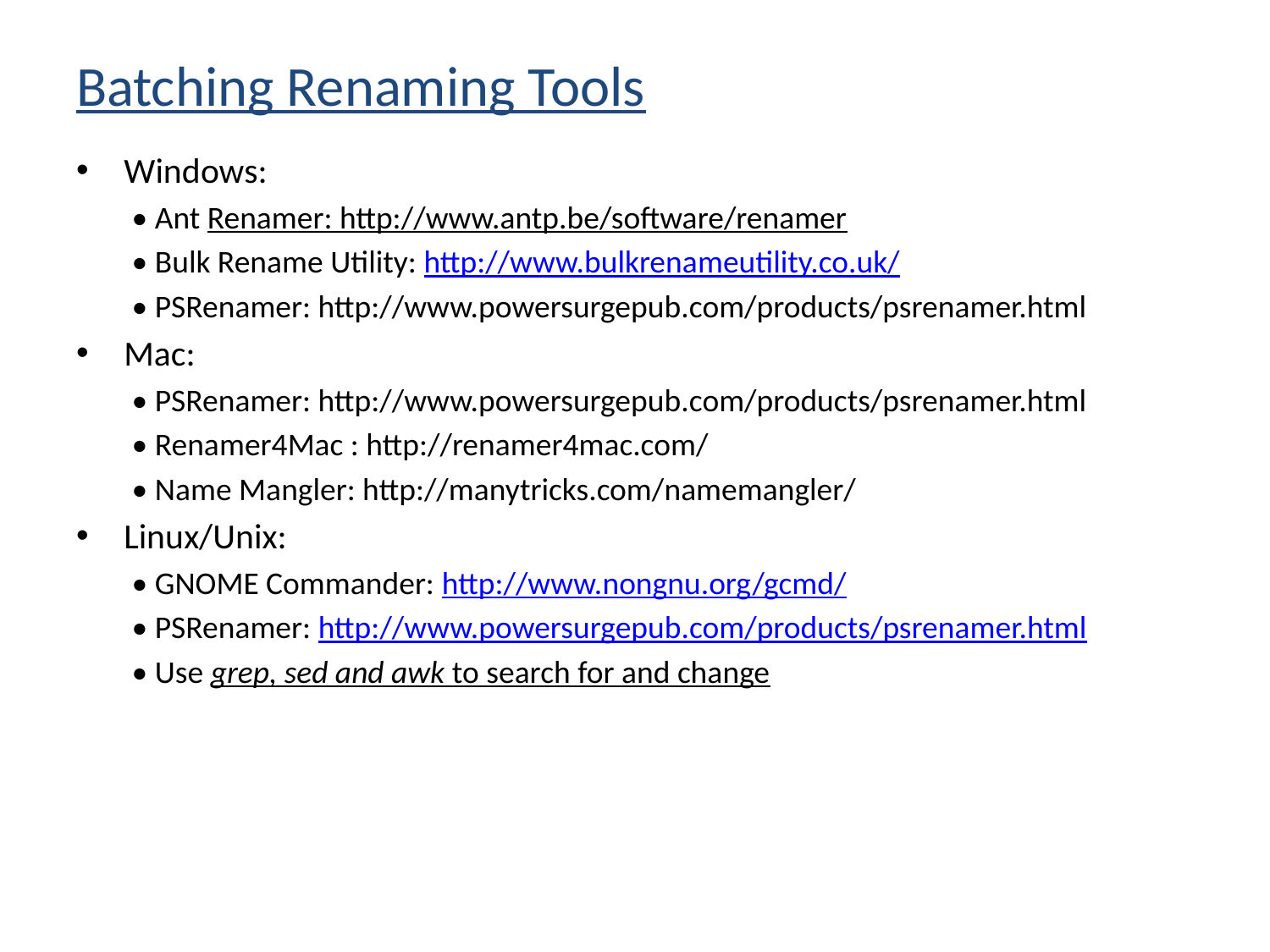

# Batching Renaming Tools
Windows:
• Ant Renamer: http://www.antp.be/software/renamer
• Bulk Rename Utility: http://www.bulkrenameutility.co.uk/
• PSRenamer: http://www.powersurgepub.com/products/psrenamer.html
Mac:
• PSRenamer: http://www.powersurgepub.com/products/psrenamer.html
• Renamer4Mac : http://renamer4mac.com/
• Name Mangler: http://manytricks.com/namemangler/
Linux/Unix:
• GNOME Commander: http://www.nongnu.org/gcmd/
• PSRenamer: http://www.powersurgepub.com/products/psrenamer.html
• Use grep, sed and awk to search for and change